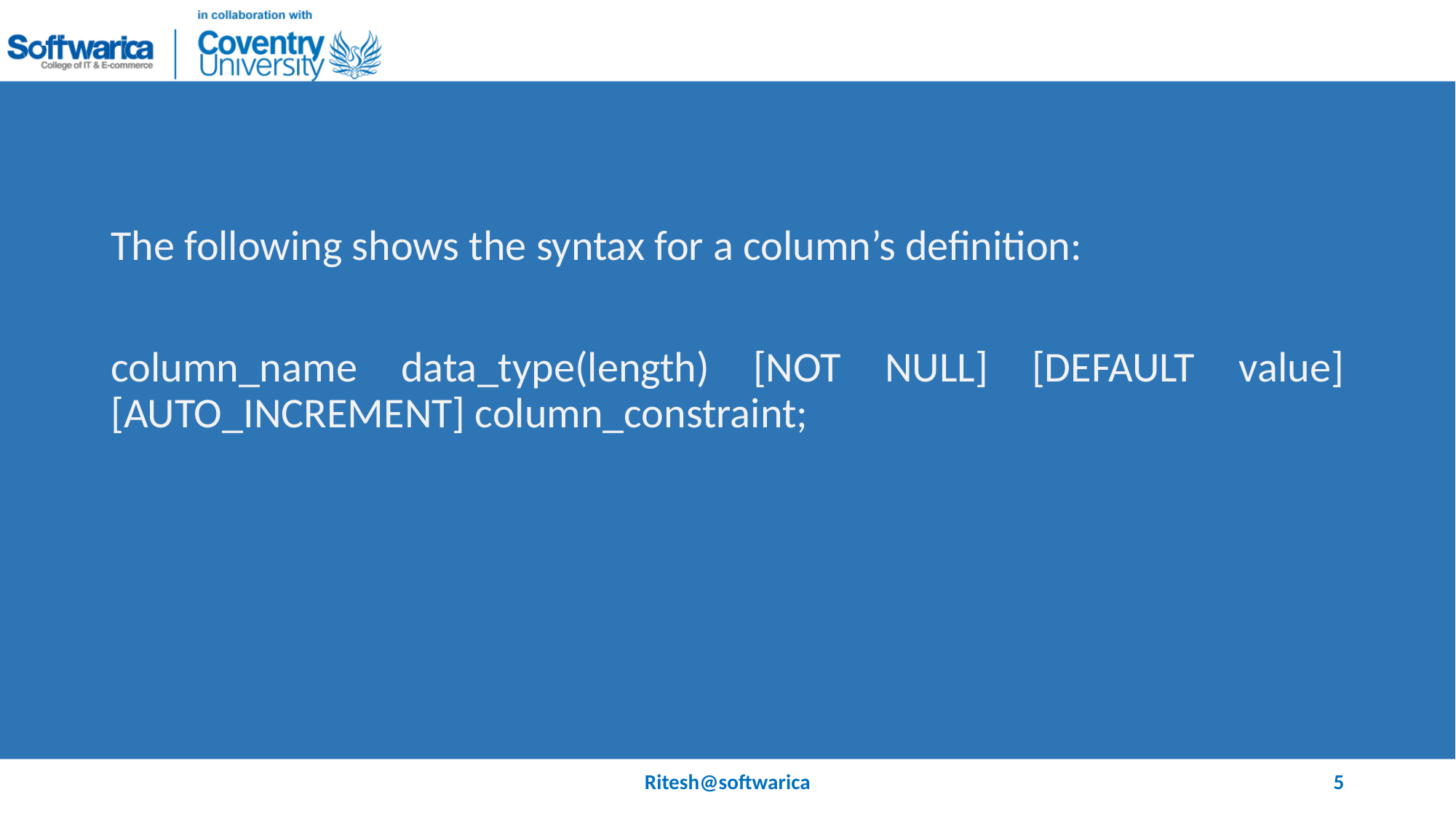

#
The following shows the syntax for a column’s definition:

column_name data_type(length) [NOT NULL] [DEFAULT value] [AUTO_INCREMENT] column_constraint;
Ritesh@softwarica
5